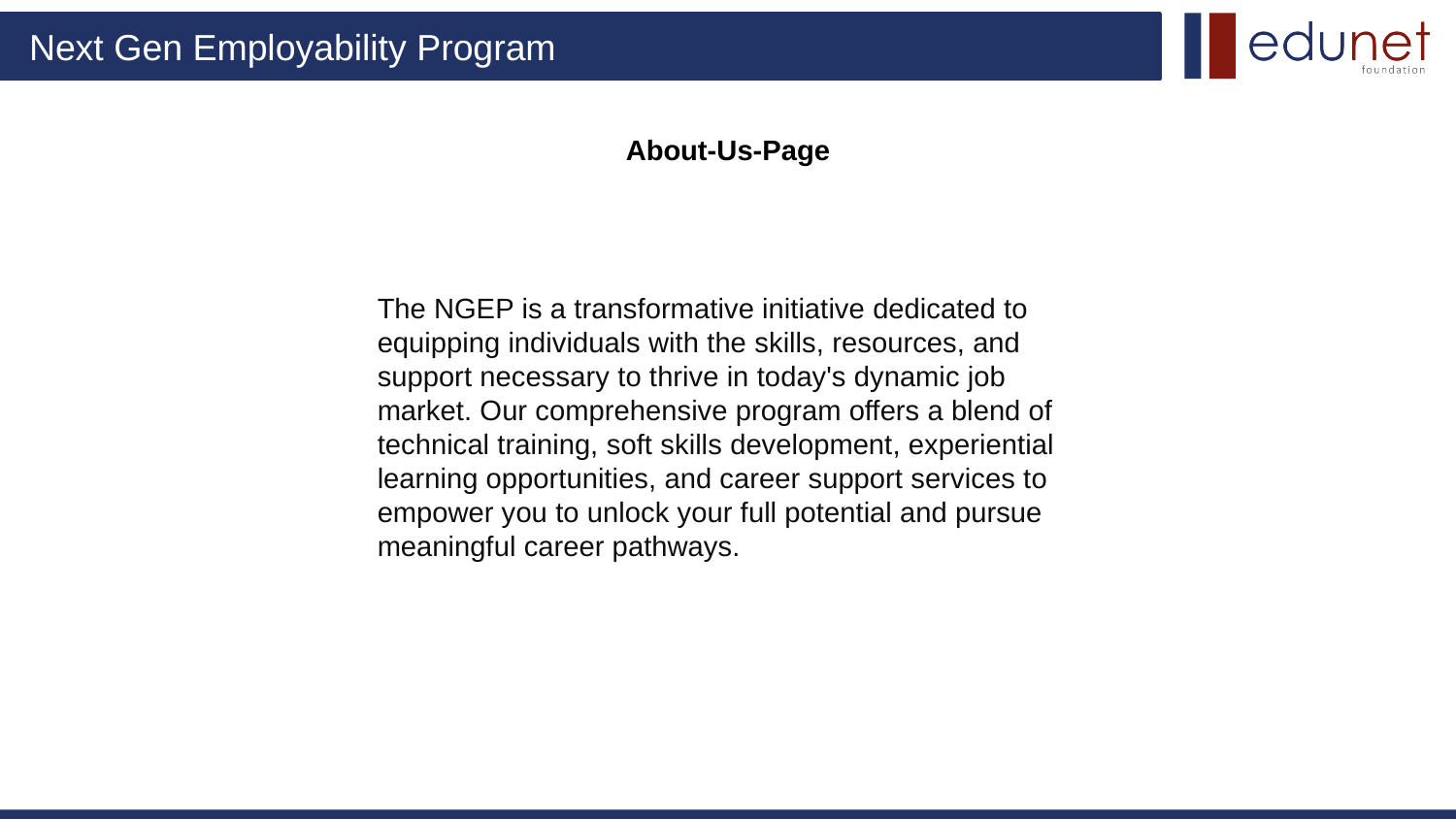

# About-Us-Page
The NGEP is a transformative initiative dedicated to equipping individuals with the skills, resources, and support necessary to thrive in today's dynamic job market. Our comprehensive program offers a blend of technical training, soft skills development, experiential learning opportunities, and career support services to empower you to unlock your full potential and pursue meaningful career pathways.